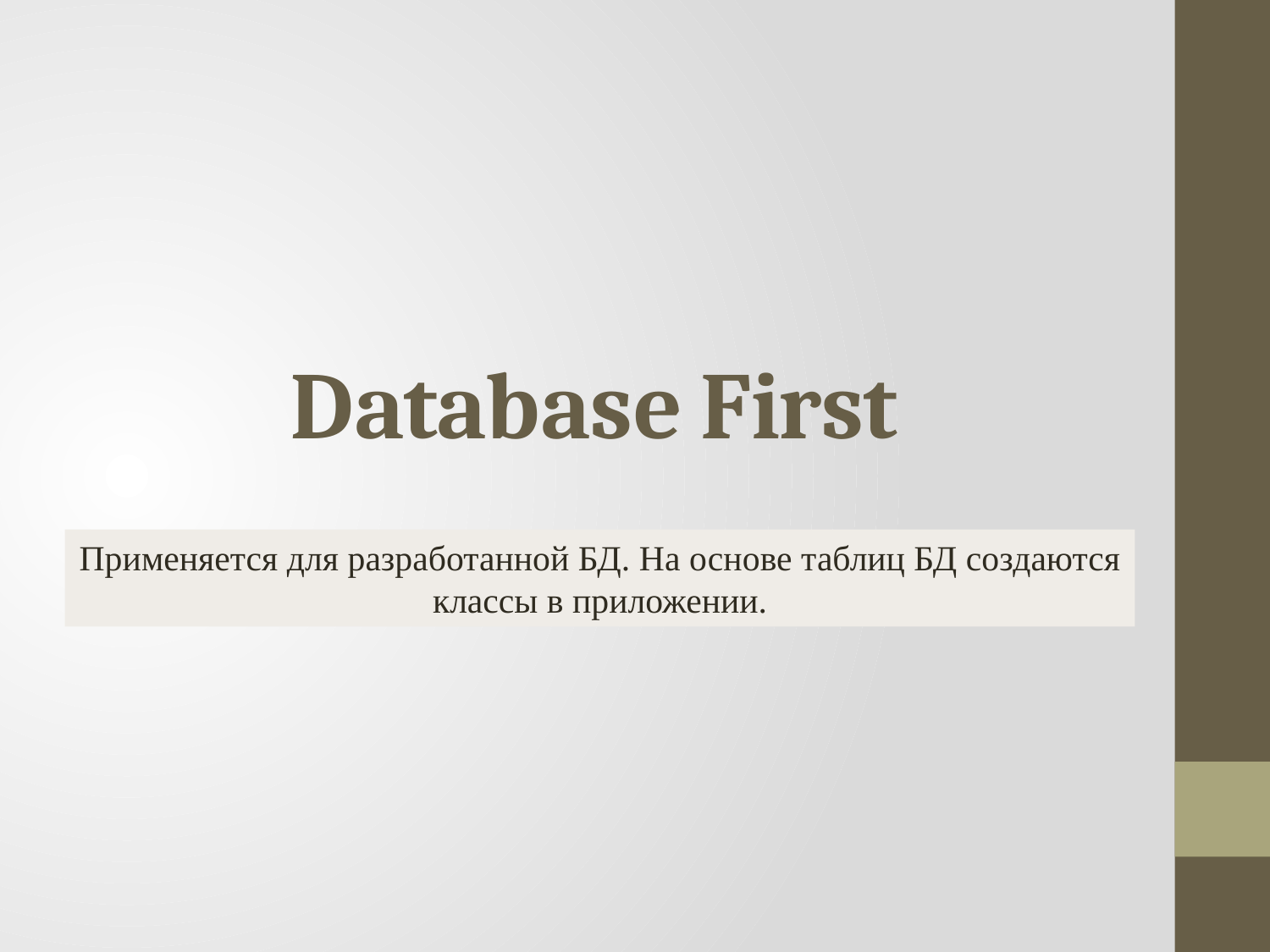

# Database First
Применяется для разработанной БД. На основе таблиц БД создаются классы в приложении.